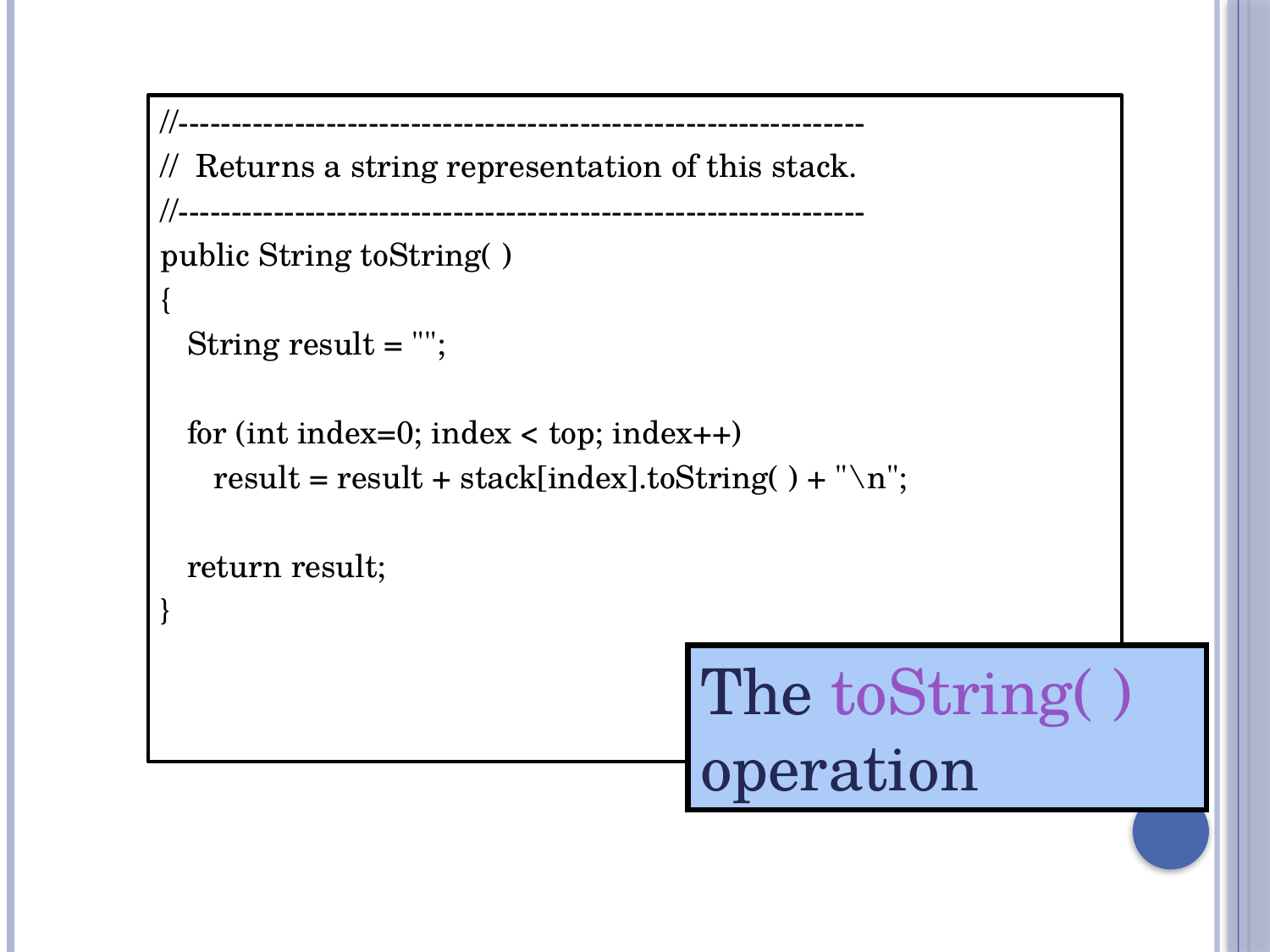

//-----------------------------------------------------------------
//  Returns a string representation of this stack.
//-----------------------------------------------------------------
public String toString( )
{
   String result = "";

   for (int index=0; index < top; index++)
      result = result + stack[index].toString( ) + "\n";

   return result;
}

The toString( ) operation